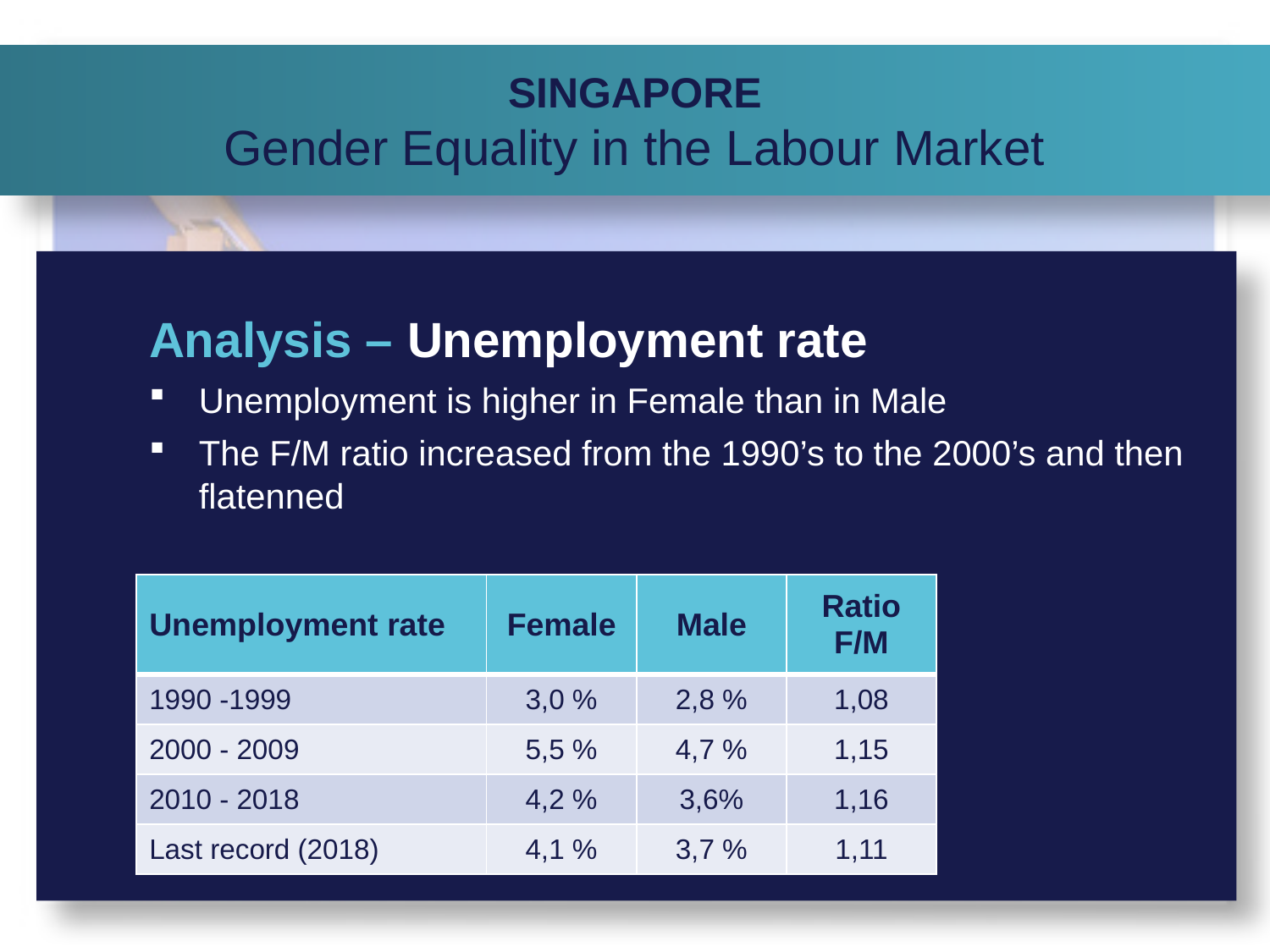

SINGAPORE
Gender Equality in the Labour Market

Analysis – Unemployment rate
Unemployment is higher in Female than in Male
The F/M ratio increased from the 1990’s to the 2000’s and then flatenned

| Unemployment rate | Female | Male | Ratio F/M |
| --- | --- | --- | --- |
| 1990 -1999 | 3,0 % | 2,8 % | 1,08 |
| 2000 - 2009 | 5,5 % | 4,7 % | 1,15 |
| 2010 - 2018 | 4,2 % | 3,6% | 1,16 |
| Last record (2018) | 4,1 % | 3,7 % | 1,11 |